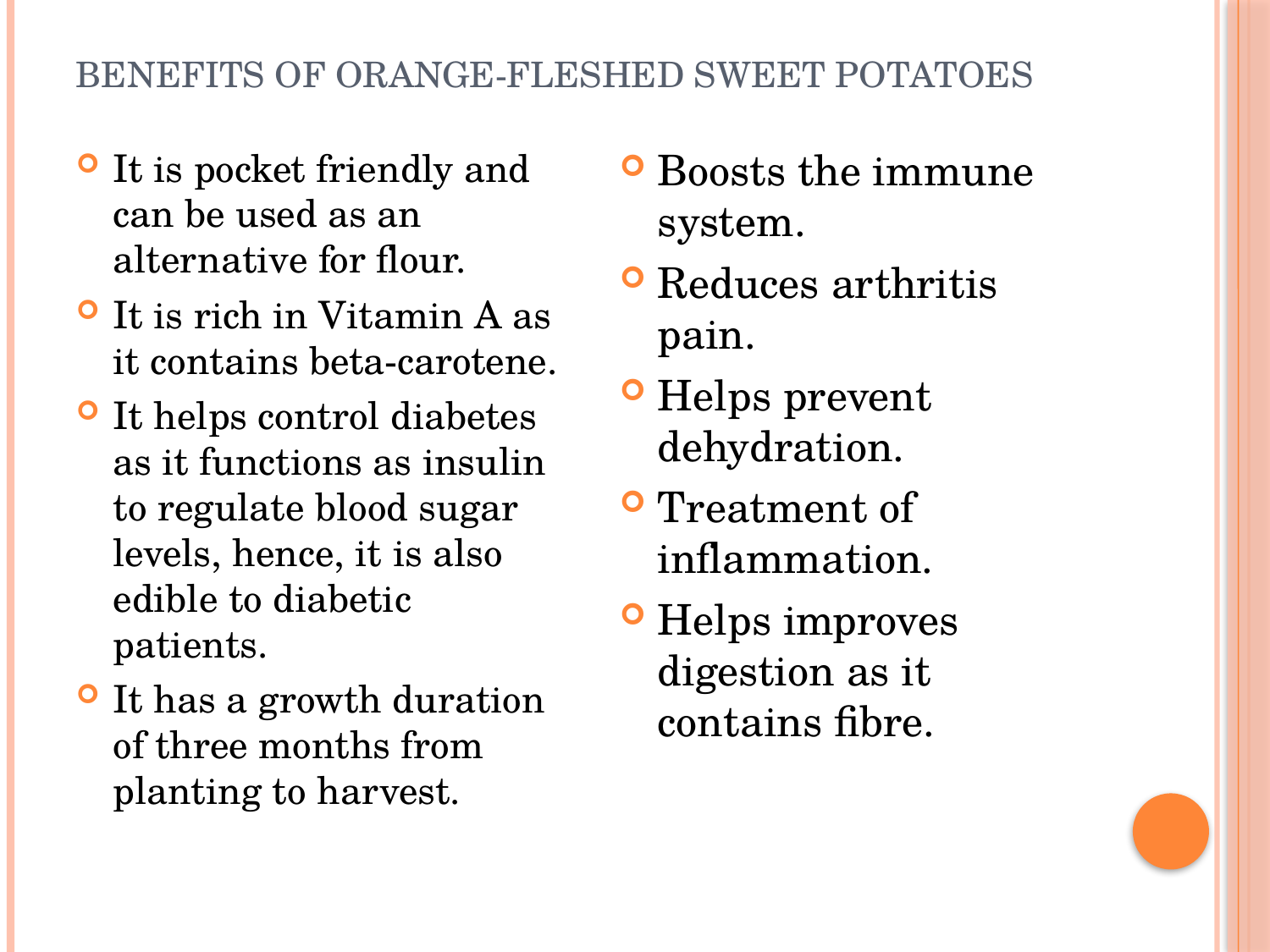

# BENEFITS OF ORANGE-FLESHED SWEET POTATOES
It is pocket friendly and can be used as an alternative for flour.
It is rich in Vitamin A as it contains beta-carotene.
It helps control diabetes as it functions as insulin to regulate blood sugar levels, hence, it is also edible to diabetic patients.
It has a growth duration of three months from planting to harvest.

Boosts the immune system.
Reduces arthritis pain.
Helps prevent dehydration.
Treatment of inflammation.
Helps improves digestion as it contains fibre.